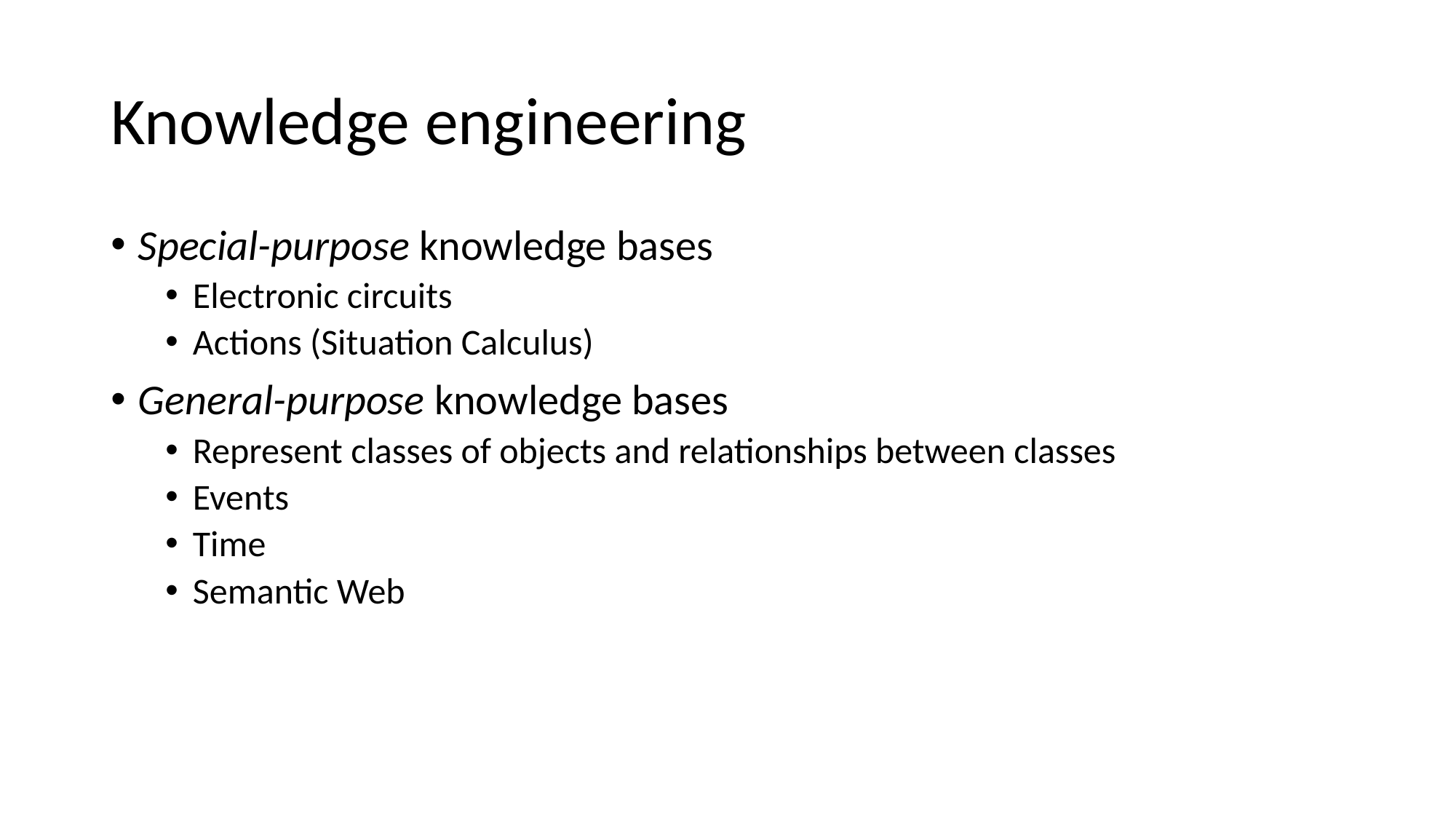

# Knowledge engineering
Special-purpose knowledge bases
Electronic circuits
Actions (Situation Calculus)
General-purpose knowledge bases
Represent classes of objects and relationships between classes
Events
Time
Semantic Web